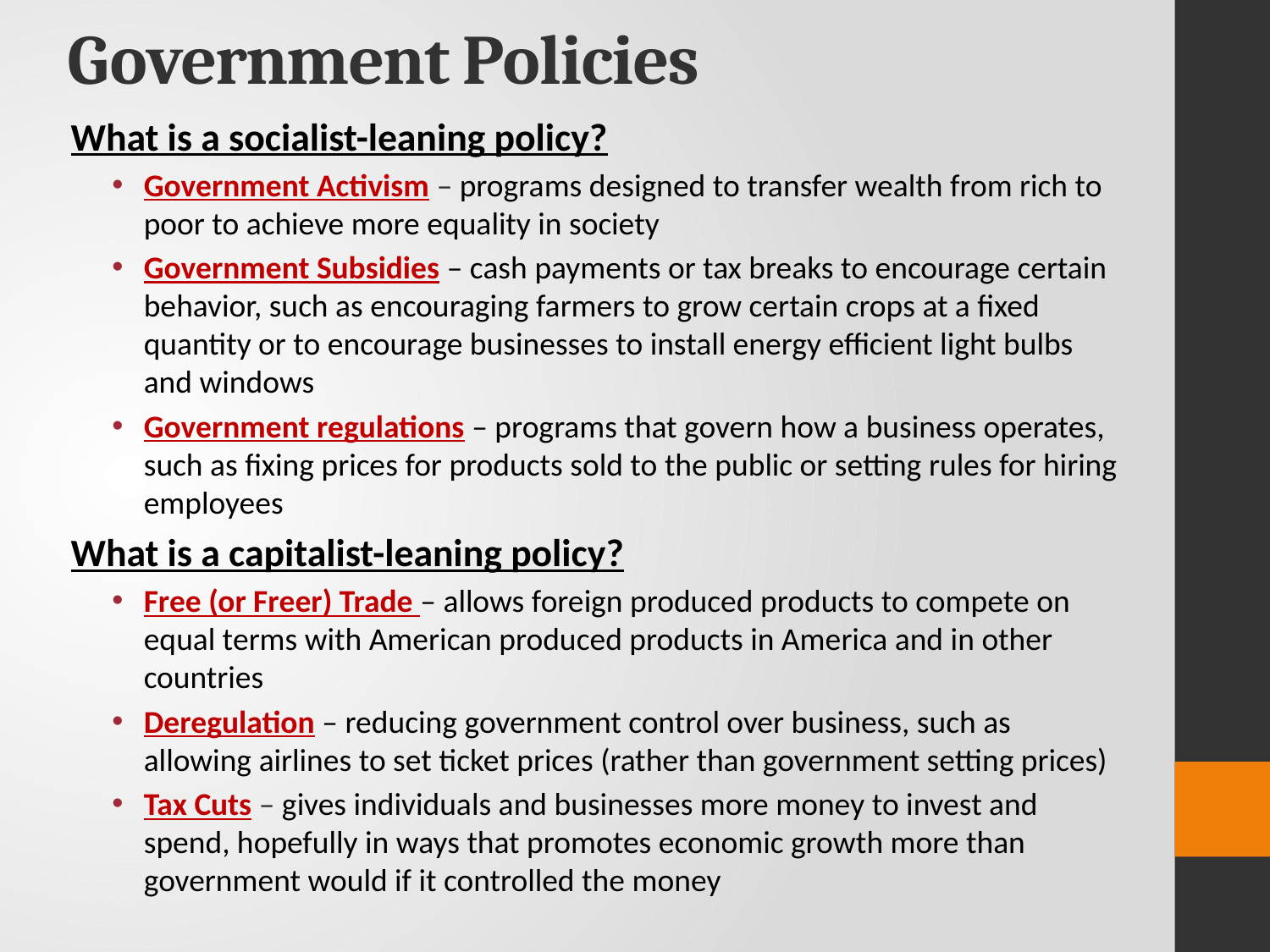

# Government Policies
What is a socialist-leaning policy?
Government Activism – programs designed to transfer wealth from rich to poor to achieve more equality in society
Government Subsidies – cash payments or tax breaks to encourage certain behavior, such as encouraging farmers to grow certain crops at a fixed quantity or to encourage businesses to install energy efficient light bulbs and windows
Government regulations – programs that govern how a business operates, such as fixing prices for products sold to the public or setting rules for hiring employees
What is a capitalist-leaning policy?
Free (or Freer) Trade – allows foreign produced products to compete on equal terms with American produced products in America and in other countries
Deregulation – reducing government control over business, such as allowing airlines to set ticket prices (rather than government setting prices)
Tax Cuts – gives individuals and businesses more money to invest and spend, hopefully in ways that promotes economic growth more than government would if it controlled the money